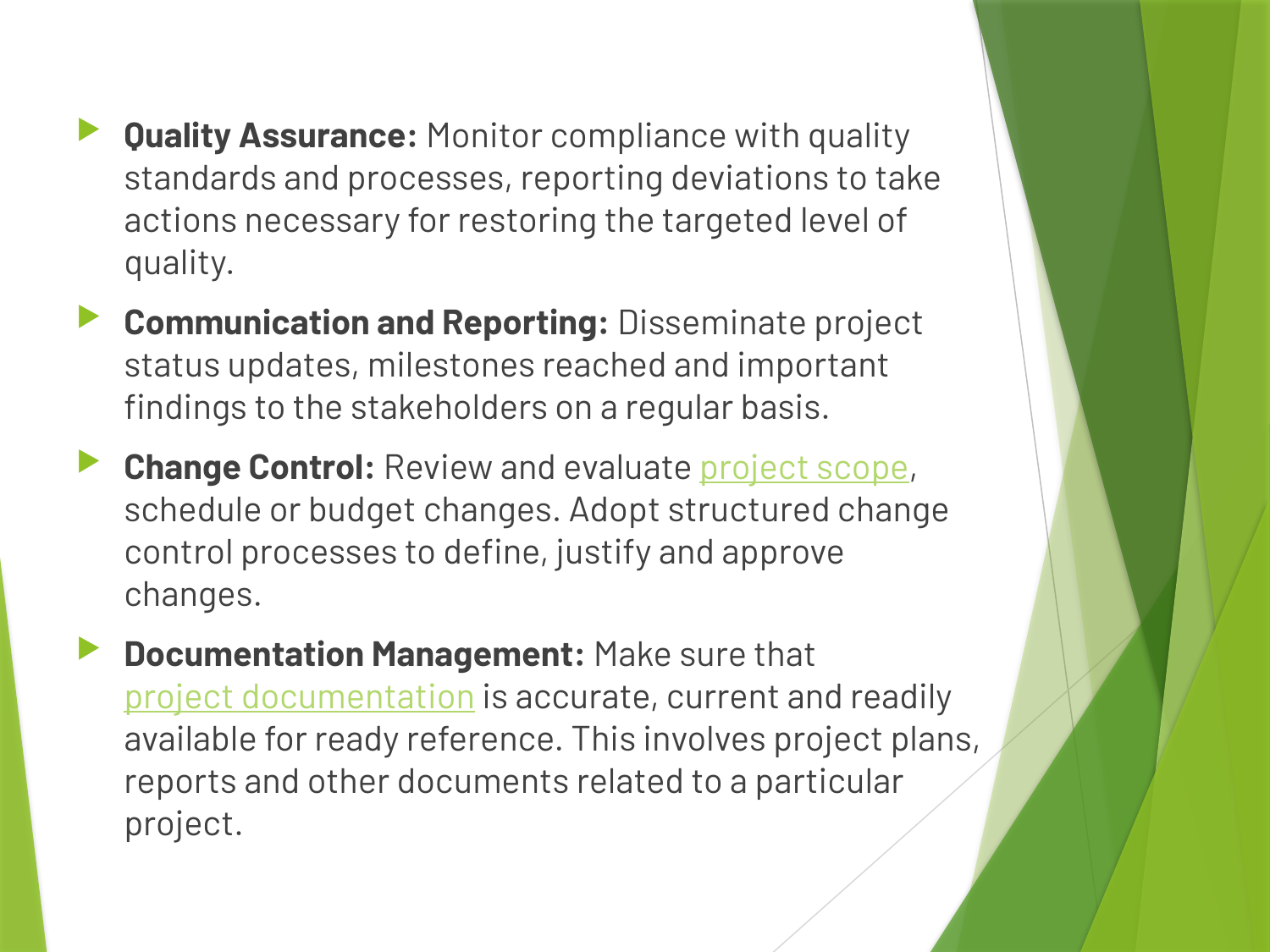

Quality Assurance: Monitor compliance with quality standards and processes, reporting deviations to take actions necessary for restoring the targeted level of quality.
Communication and Reporting: Disseminate project status updates, milestones reached and important findings to the stakeholders on a regular basis.
Change Control: Review and evaluate project scope, schedule or budget changes. Adopt structured change control processes to define, justify and approve changes.
Documentation Management: Make sure that project documentation is accurate, current and readily available for ready reference. This involves project plans, reports and other documents related to a particular project.